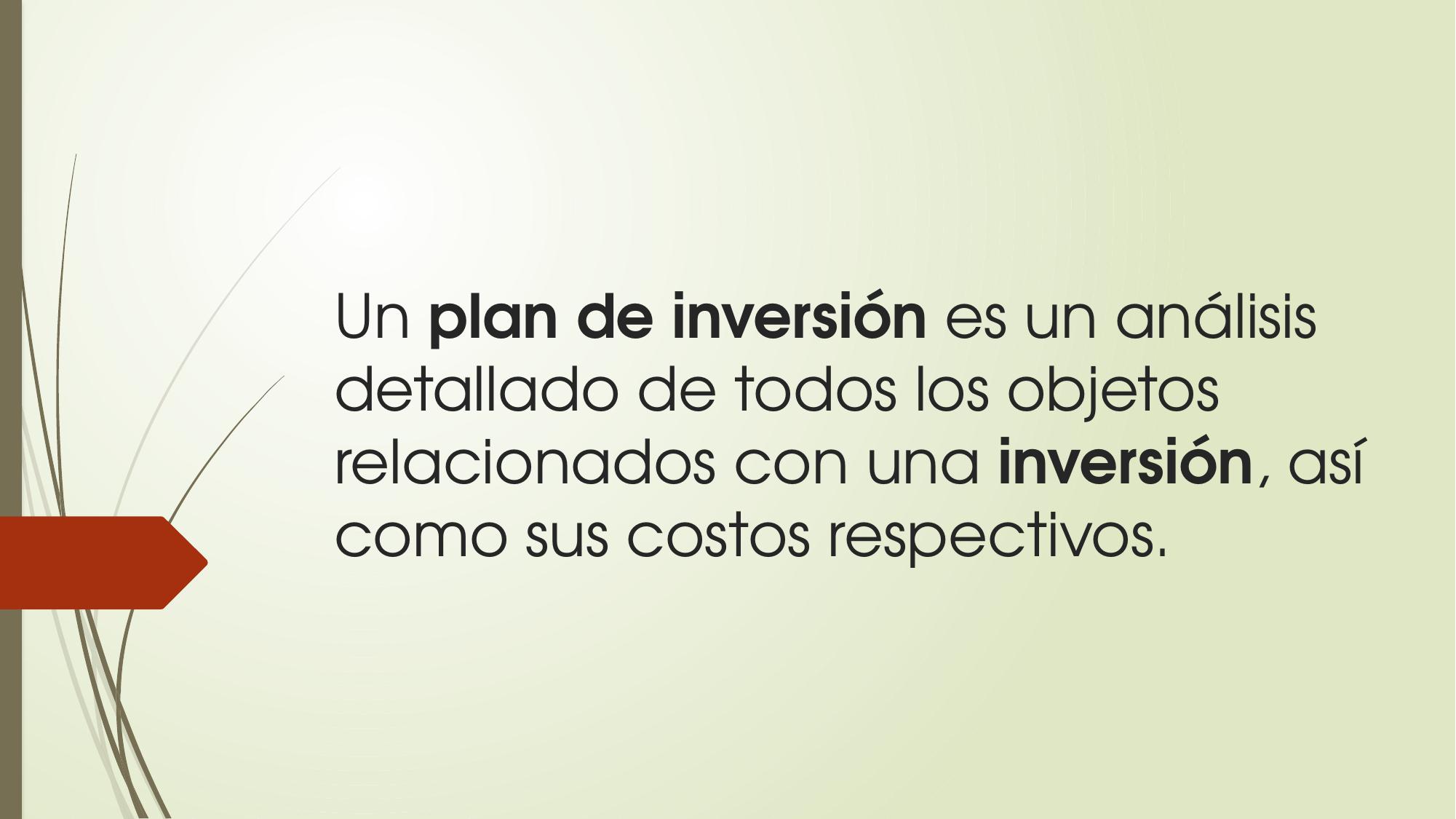

# Un plan de inversión es un análisis detallado de todos los objetos relacionados con una inversión, así como sus costos respectivos.